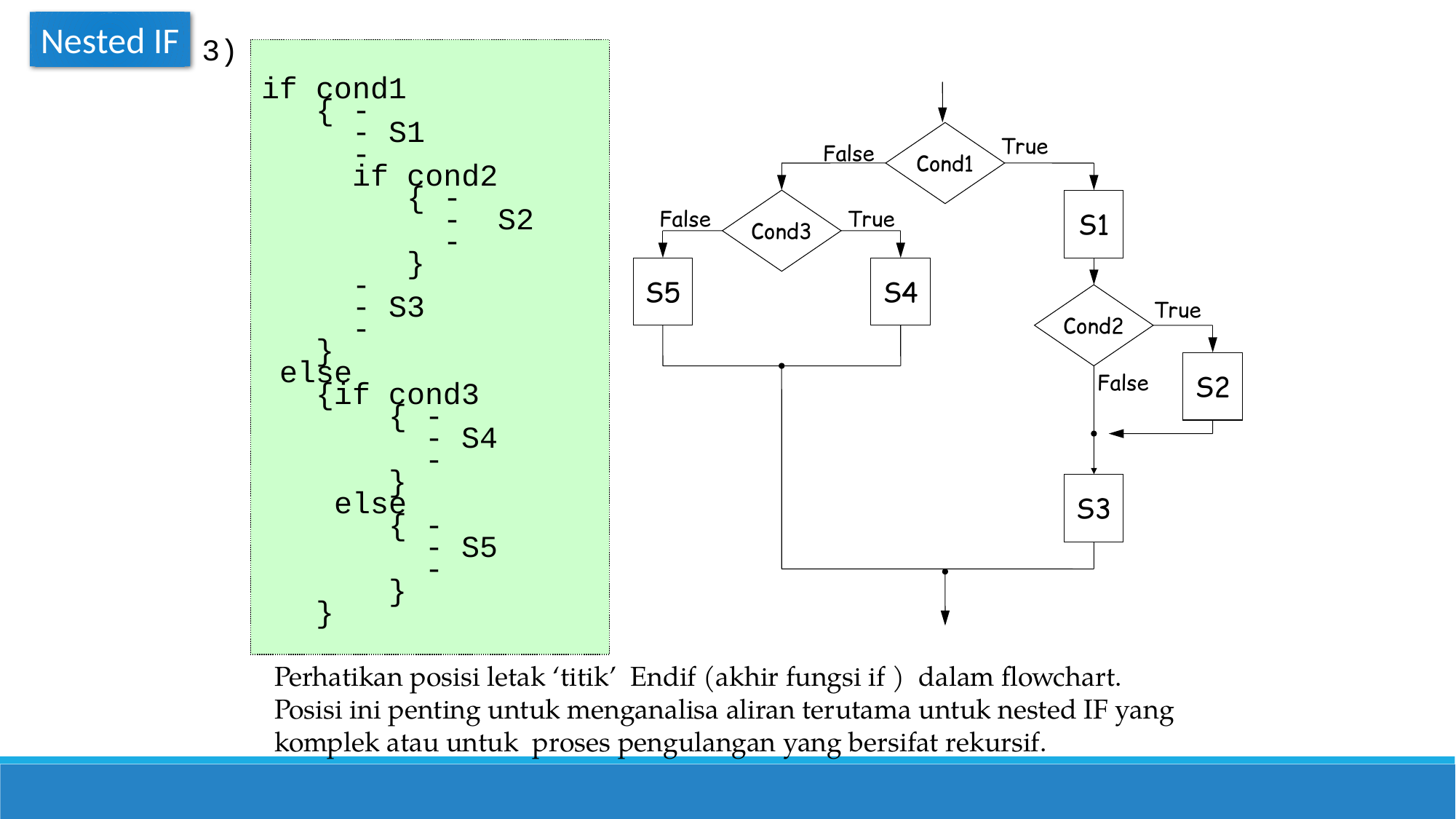

Nested IF
3)

if cond1
   { -
     - S1
     -
     if cond2
        { -
          -  S2
          -
        }
     -
     - S3
     -
   }
 else
   {if cond3
       { -
         - S4
         -
       }
    else
       { -
         - S5
         -
       }
   }

Cond1
True
False

Cond3
S1
False
True

S5
S4

Cond2
True

S2
False

S3

Perhatikan posisi letak ‘titik’  Endif (akhir fungsi if )  dalam flowchart.
Posisi ini penting untuk menganalisa aliran terutama untuk nested IF yang komplek atau untuk  proses pengulangan yang bersifat rekursif.